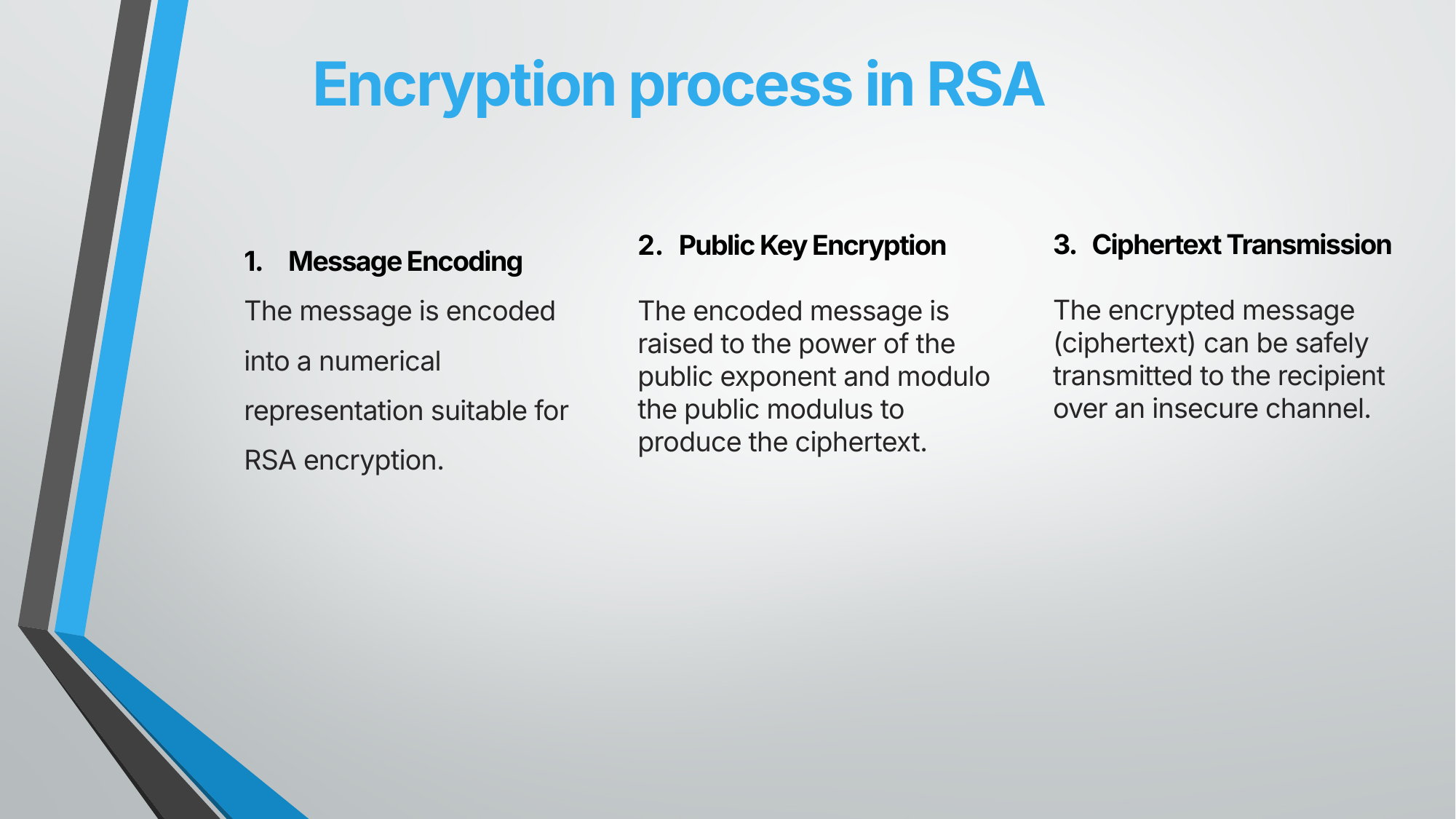

Encryption process in RSA
1.     Message Encoding
The message is encoded into a numerical representation suitable for RSA encryption.

3.   Ciphertext Transmission

The encrypted message (ciphertext) can be safely transmitted to the recipient over an insecure channel.

Public Key Encryption

The encoded message is raised to the power of the public exponent and modulo the public modulus to produce the ciphertext.